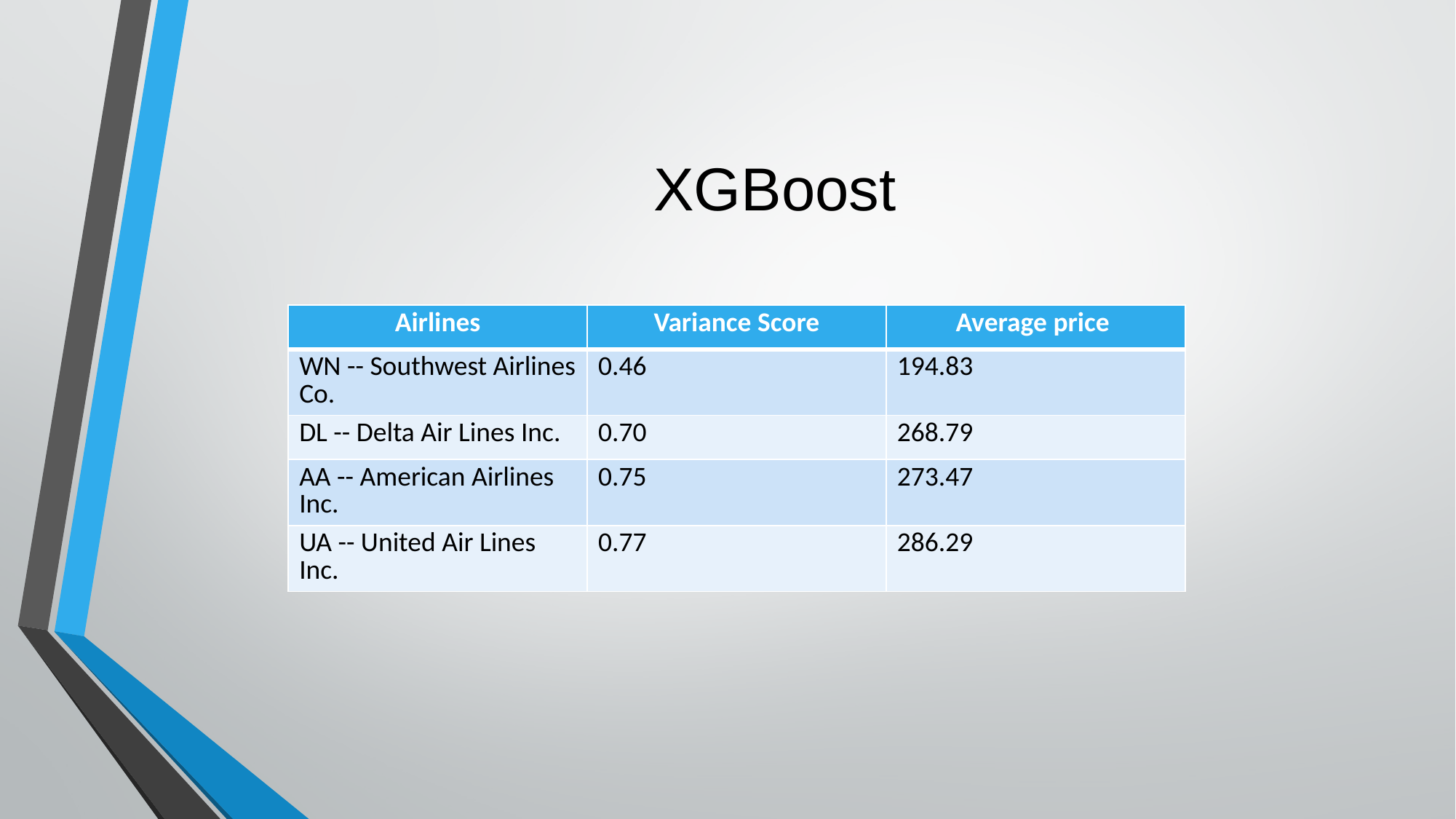

# XGBoost
| Airlines | Variance Score | Average price |
| --- | --- | --- |
| WN -- Southwest Airlines Co. | 0.46 | 194.83 |
| DL -- Delta Air Lines Inc. | 0.70 | 268.79 |
| AA -- American Airlines Inc. | 0.75 | 273.47 |
| UA -- United Air Lines Inc. | 0.77 | 286.29 |